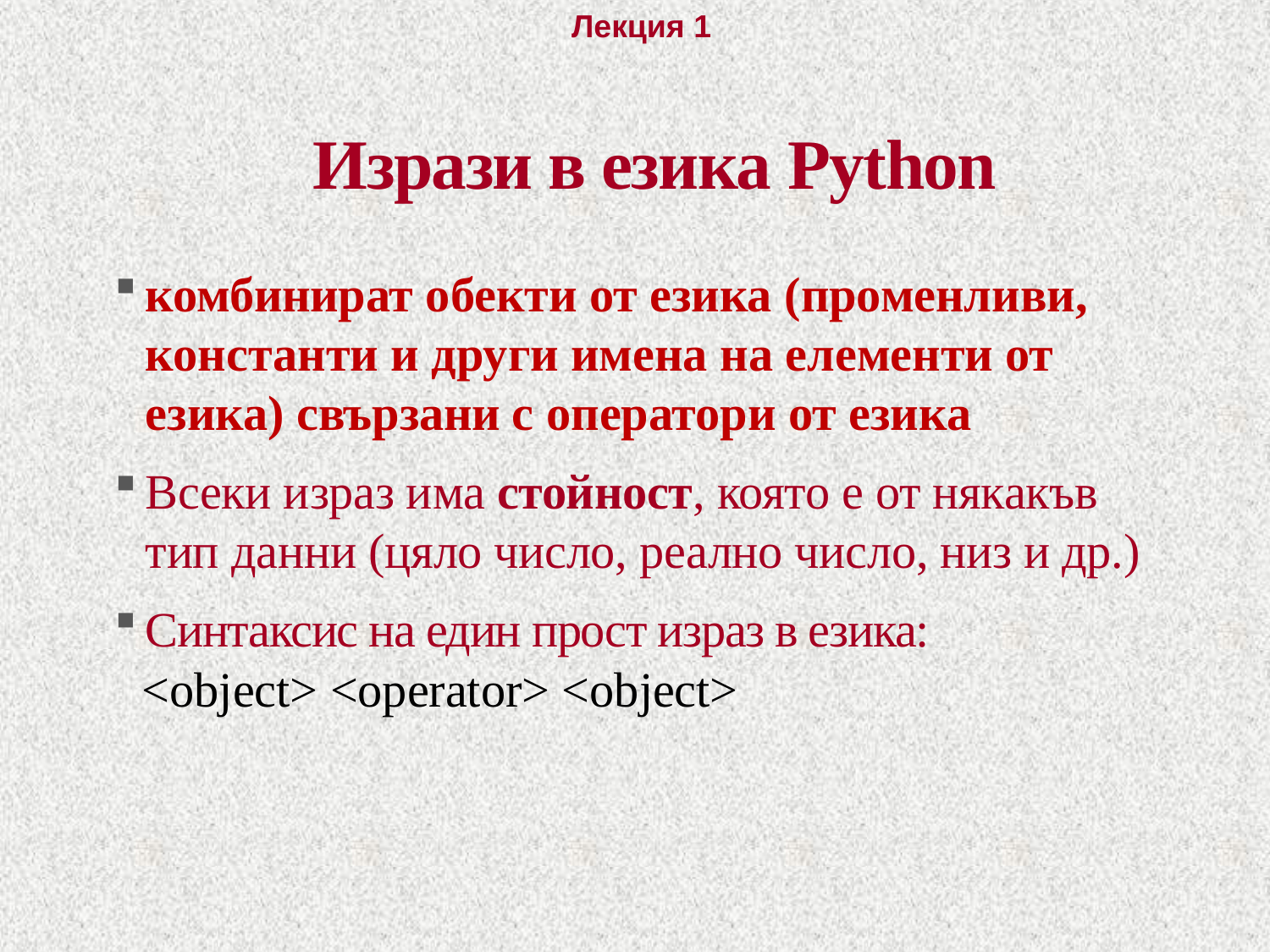

# Изрази в езика Python
комбинират обекти от езика (променливи, константи и други имена на елементи от езика) свързани с оператори от езика
Всеки израз има стойност, която е от някакъв тип данни (цяло число, реално число, низ и др.)
Синтаксис на един прост израз в езика:
<object> <operator> <object>